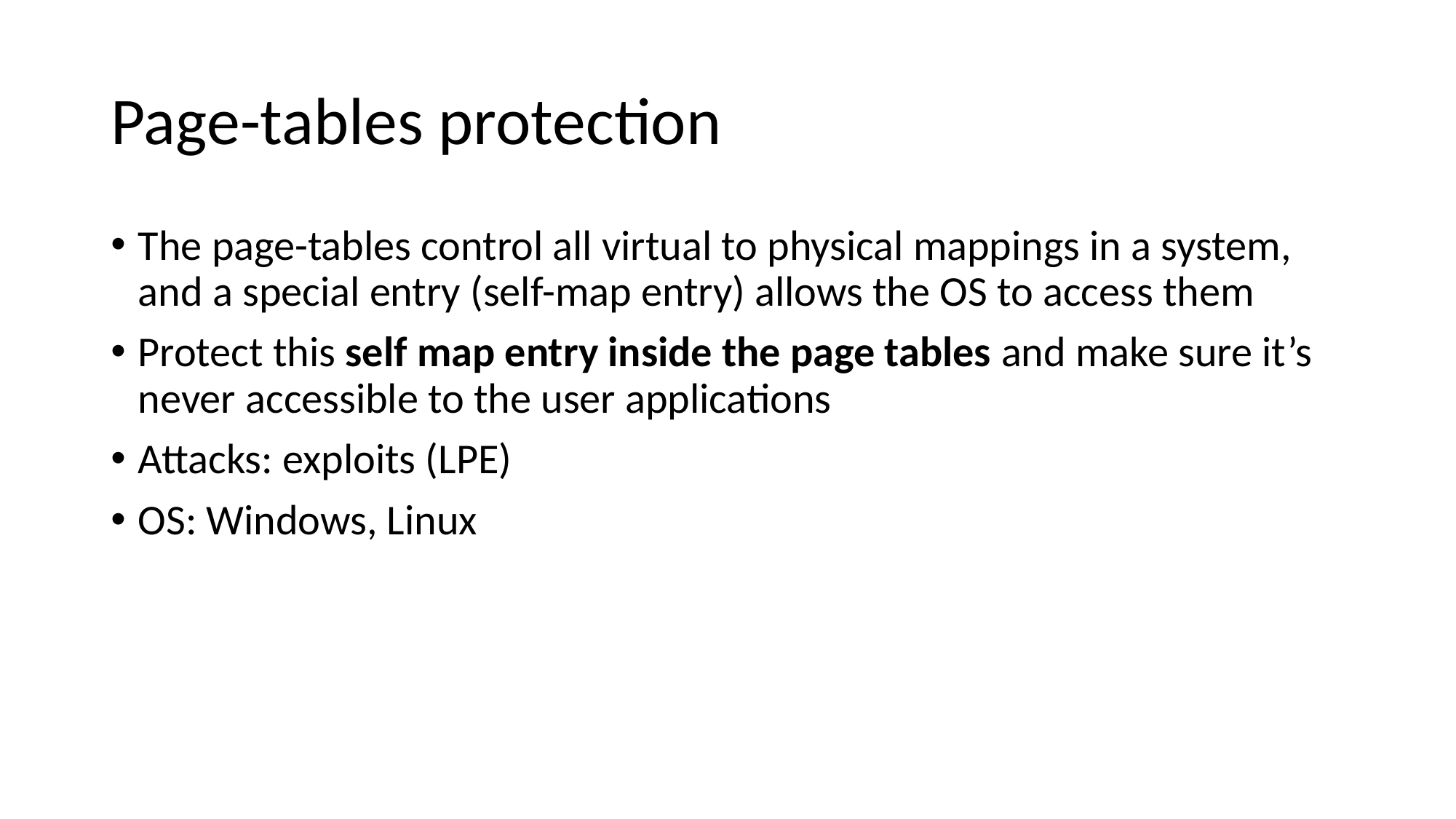

# Page-tables protection
The page-tables control all virtual to physical mappings in a system, and a special entry (self-map entry) allows the OS to access them
Protect this self map entry inside the page tables and make sure it’s never accessible to the user applications
Attacks: exploits (LPE)
OS: Windows, Linux